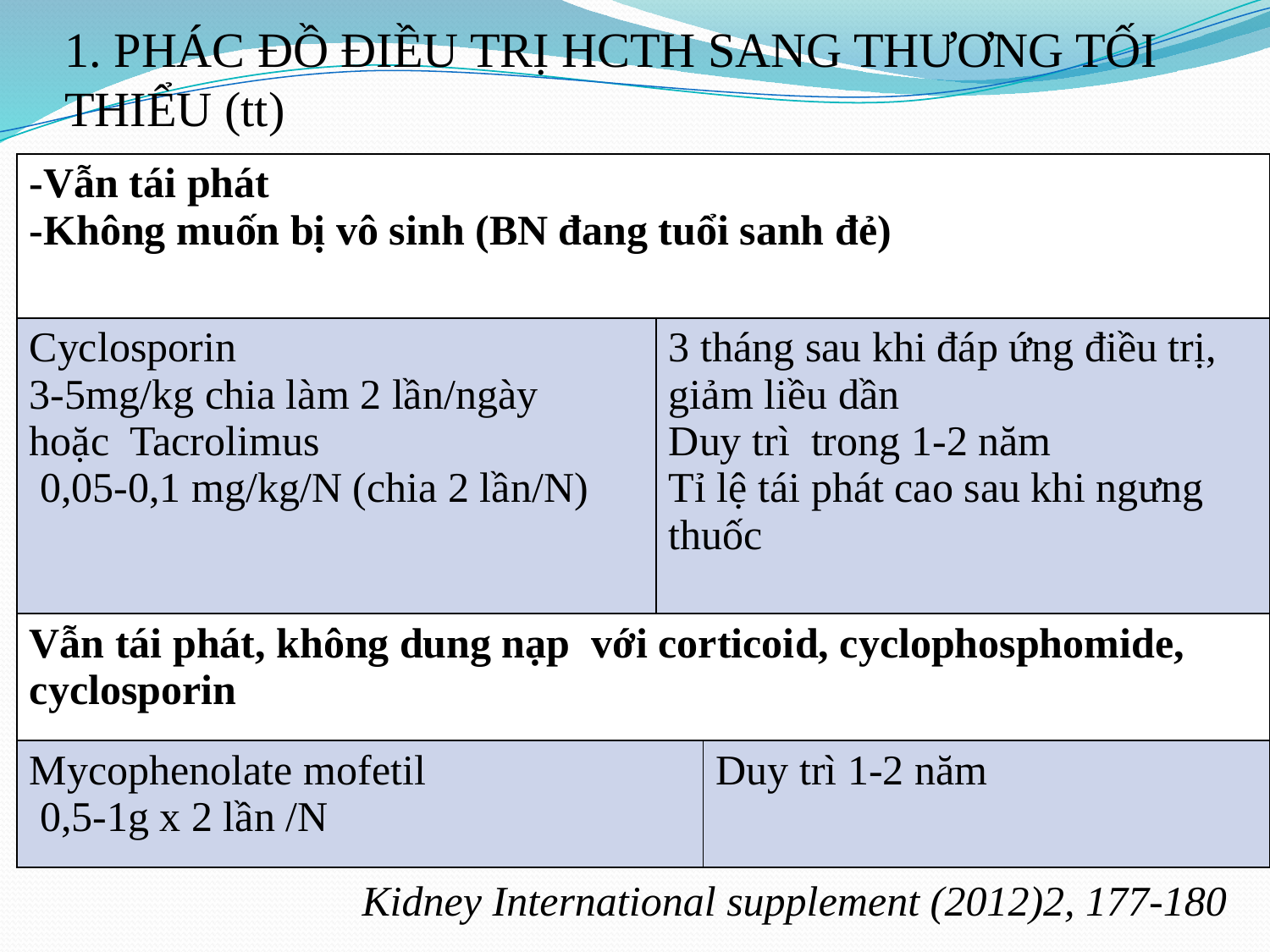

1. PHÁC ĐỒ ĐIỀU TRỊ HCTH SANG THƯƠNG TỐI THIỂU (tt)
| -Vẫn tái phát -Không muốn bị vô sinh (BN đang tuổi sanh đẻ) |  |  |
| --- | --- | --- |
| Cyclosporin 3-5mg/kg chia làm 2 lần/ngày hoặc Tacrolimus 0,05-0,1 mg/kg/N (chia 2 lần/N) | 3 tháng sau khi đáp ứng điều trị, giảm liều dần Duy trì trong 1-2 năm Tỉ lệ tái phát cao sau khi ngưng thuốc |  |
| Vẫn tái phát, không dung nạp với corticoid, cyclophosphomide, cyclosporin |  |  |
| Mycophenolate mofetil 0,5-1g x 2 lần /N |  | Duy trì 1-2 năm |
Kidney International supplement (2012)2, 177-180